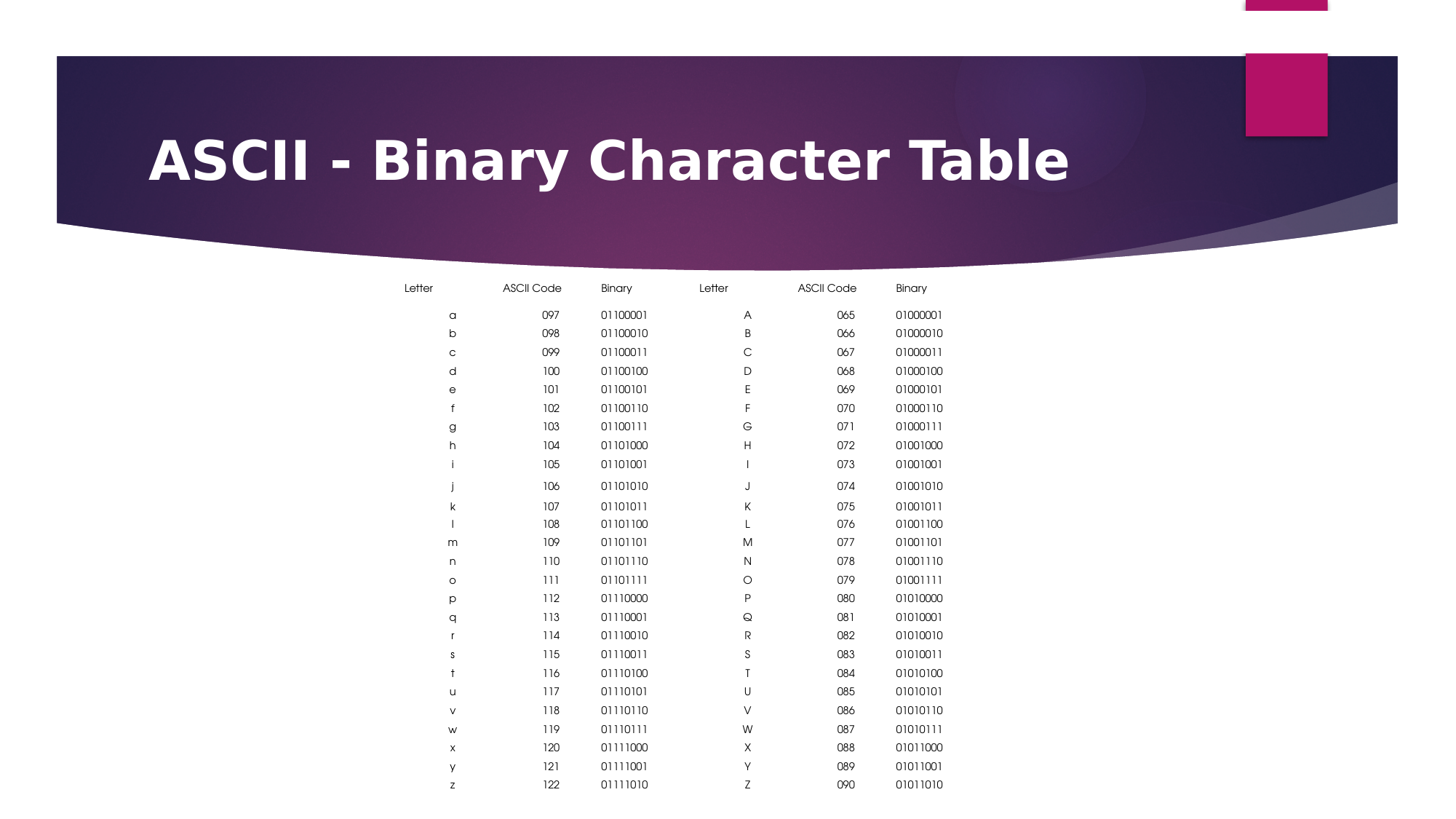

# ASCII - Binary Character Table
| Letter | ASCII Code | Binary | Letter | ASCII Code | Binary |
| --- | --- | --- | --- | --- | --- |
| a | 097 | 01100001 | A | 065 | 01000001 |
| b | 098 | 01100010 | B | 066 | 01000010 |
| c | 099 | 01100011 | C | 067 | 01000011 |
| d | 100 | 01100100 | D | 068 | 01000100 |
| e | 101 | 01100101 | E | 069 | 01000101 |
| f | 102 | 01100110 | F | 070 | 01000110 |
| g | 103 | 01100111 | G | 071 | 01000111 |
| h | 104 | 01101000 | H | 072 | 01001000 |
| i | 105 | 01101001 | I | 073 | 01001001 |
| j | 106 | 01101010 | J | 074 | 01001010 |
| k | 107 | 01101011 | K | 075 | 01001011 |
| l | 108 | 01101100 | L | 076 | 01001100 |
| m | 109 | 01101101 | M | 077 | 01001101 |
| n | 110 | 01101110 | N | 078 | 01001110 |
| o | 111 | 01101111 | O | 079 | 01001111 |
| p | 112 | 01110000 | P | 080 | 01010000 |
| q | 113 | 01110001 | Q | 081 | 01010001 |
| r | 114 | 01110010 | R | 082 | 01010010 |
| s | 115 | 01110011 | S | 083 | 01010011 |
| t | 116 | 01110100 | T | 084 | 01010100 |
| u | 117 | 01110101 | U | 085 | 01010101 |
| v | 118 | 01110110 | V | 086 | 01010110 |
| w | 119 | 01110111 | W | 087 | 01010111 |
| x | 120 | 01111000 | X | 088 | 01011000 |
| y | 121 | 01111001 | Y | 089 | 01011001 |
| z | 122 | 01111010 | Z | 090 | 01011010 |